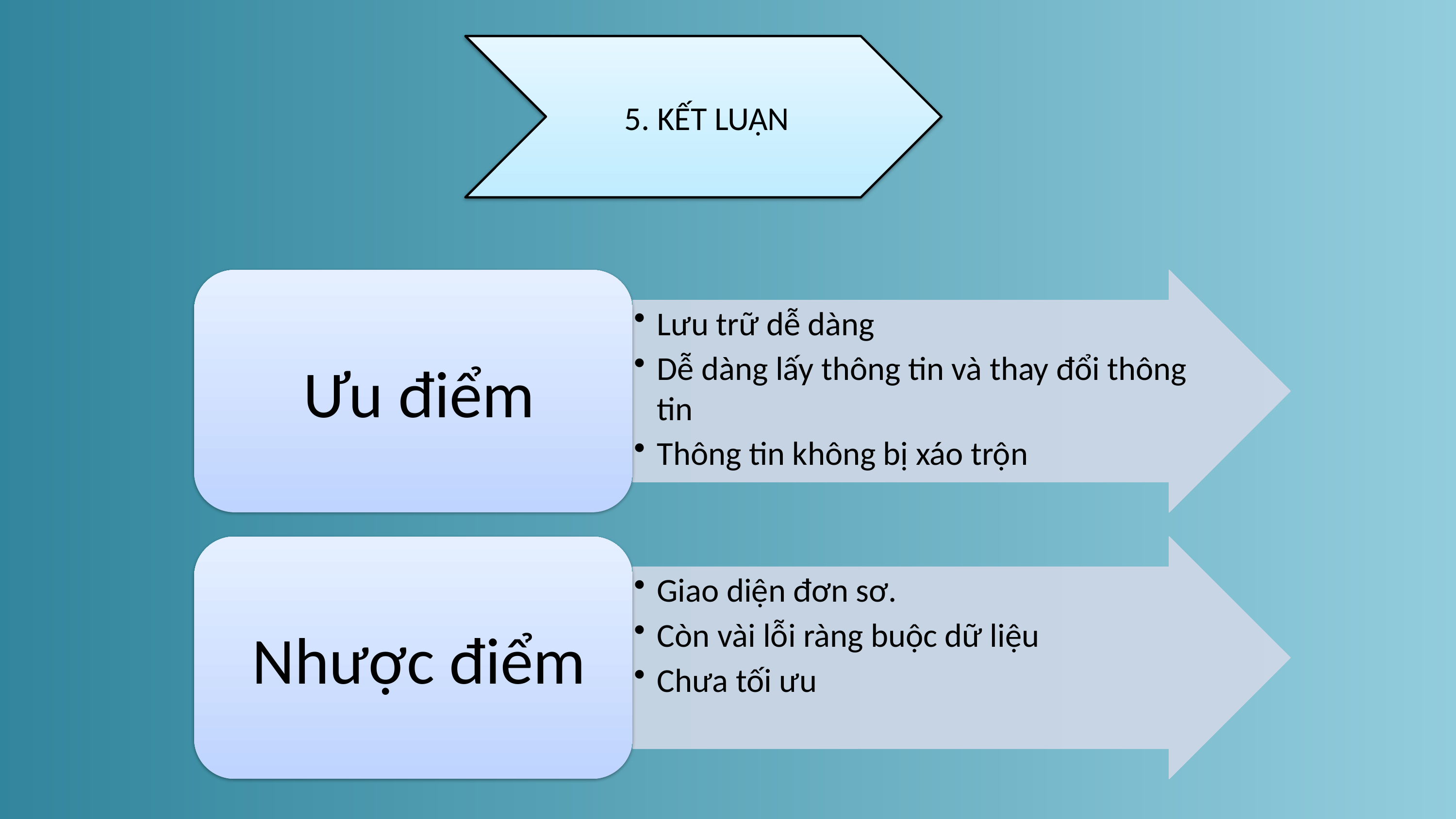

5. KẾT LUẬN

Lưu trữ dễ dàng
Dễ dàng lấy thông tin và thay đổi thông tin
Thông tin không bị xáo trộn
Ưu điểm
Giao diện đơn sơ.
Còn vài lỗi ràng buộc dữ liệu
Chưa tối ưu
Nhược điểm